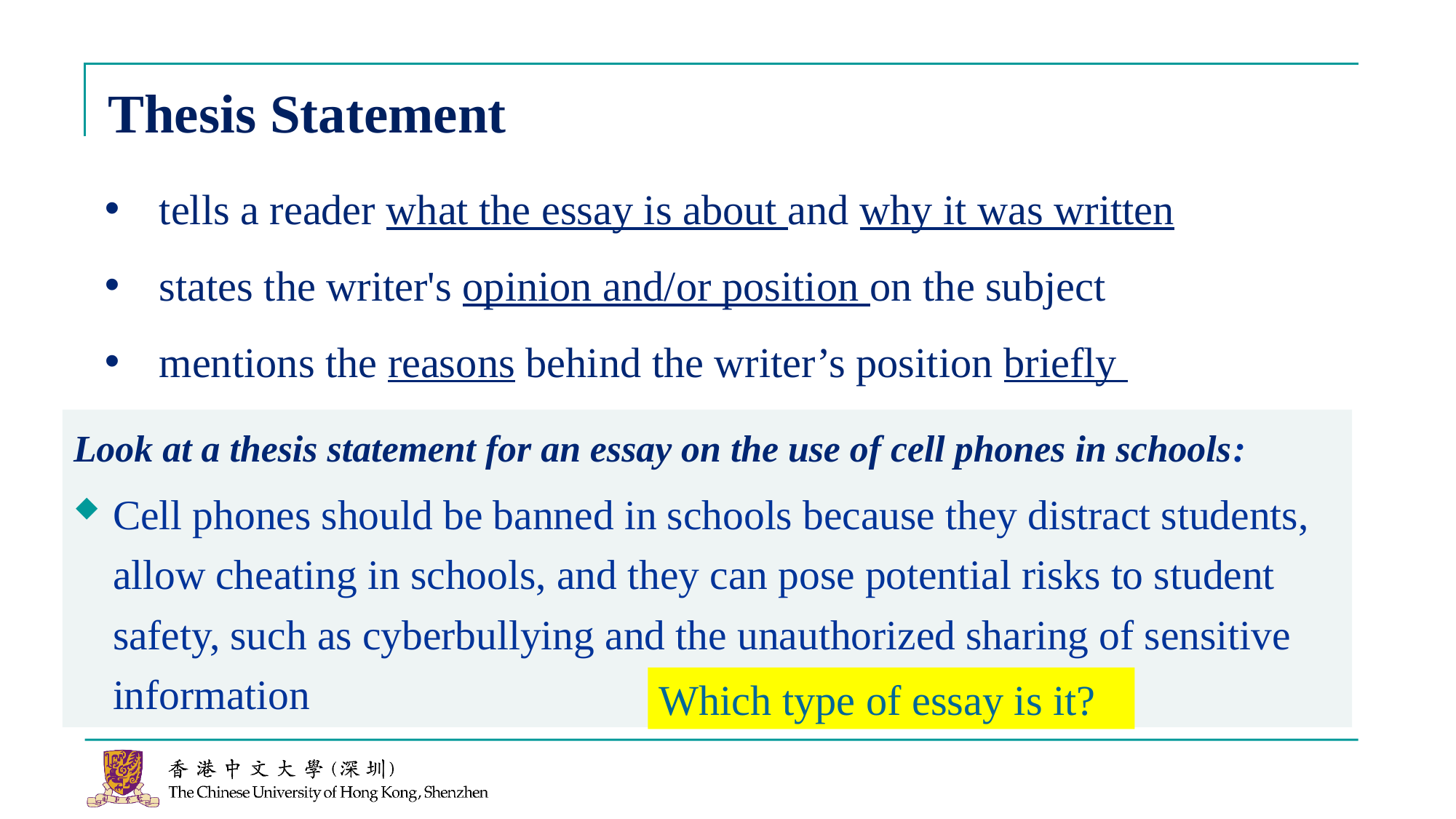

# Thesis Statement
tells a reader what the essay is about and why it was written
states the writer's opinion and/or position on the subject
mentions the reasons behind the writer’s position briefly
Look at a thesis statement for an essay on the use of cell phones in schools:
Cell phones should be banned in schools because they distract students, allow cheating in schools, and they can pose potential risks to student safety, such as cyberbullying and the unauthorized sharing of sensitive information

Which type of essay is it?